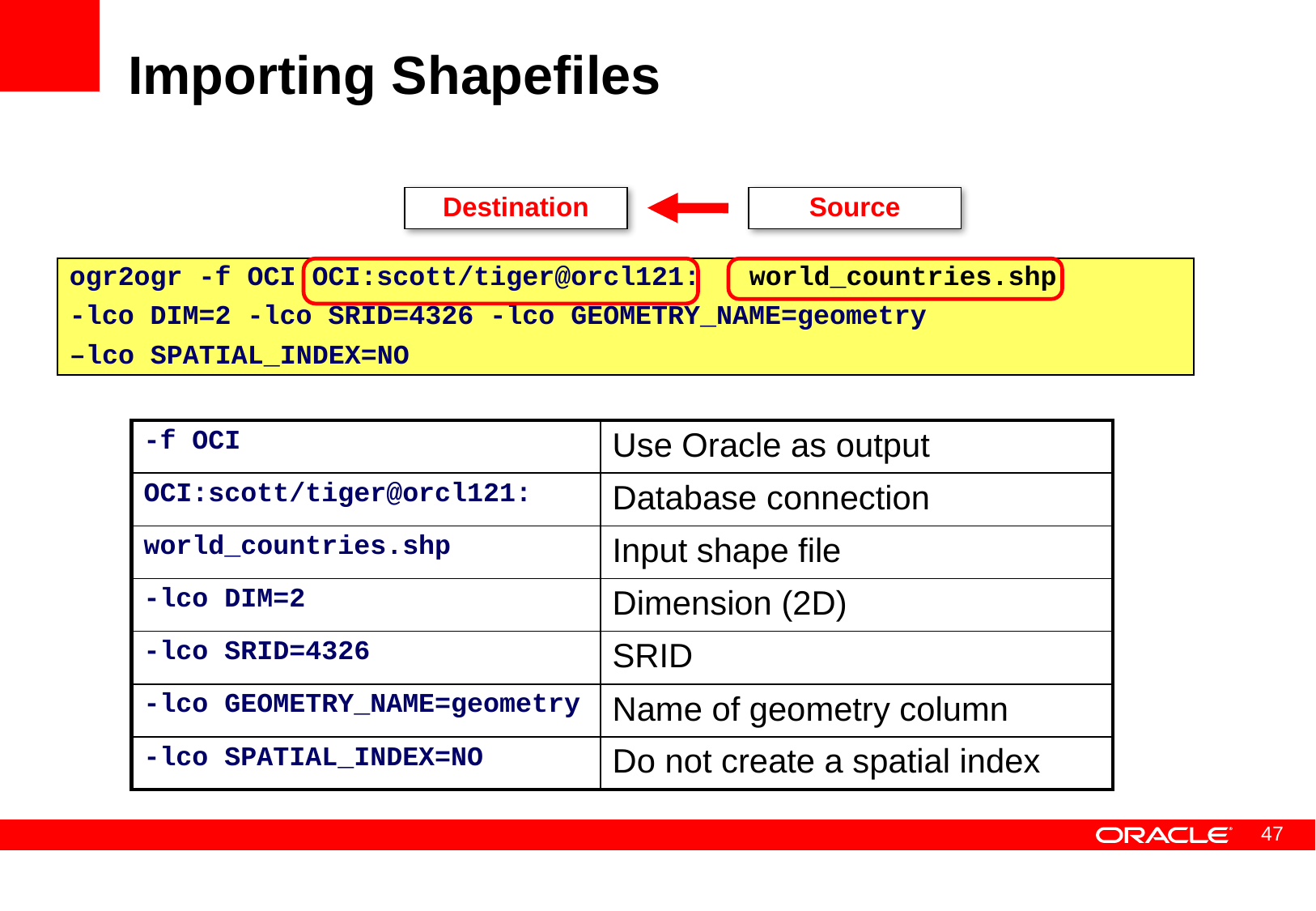

# Importing Shapefiles
Destination
Source
ogr2ogr -f OCI OCI:scott/tiger@orcl121:   world_countries.shp
-lco DIM=2 -lco SRID=4326 -lco GEOMETRY_NAME=geometry
–lco SPATIAL_INDEX=NO

| -f OCI | Use Oracle as output |
| --- | --- |
| OCI:scott/tiger@orcl121: | Database connection |
| world\_countries.shp | Input shape file |
| -lco DIM=2 | Dimension (2D) |
| -lco SRID=4326 | SRID |
| -lco GEOMETRY\_NAME=geometry | Name of geometry column |
| -lco SPATIAL\_INDEX=NO | Do not create a spatial index |